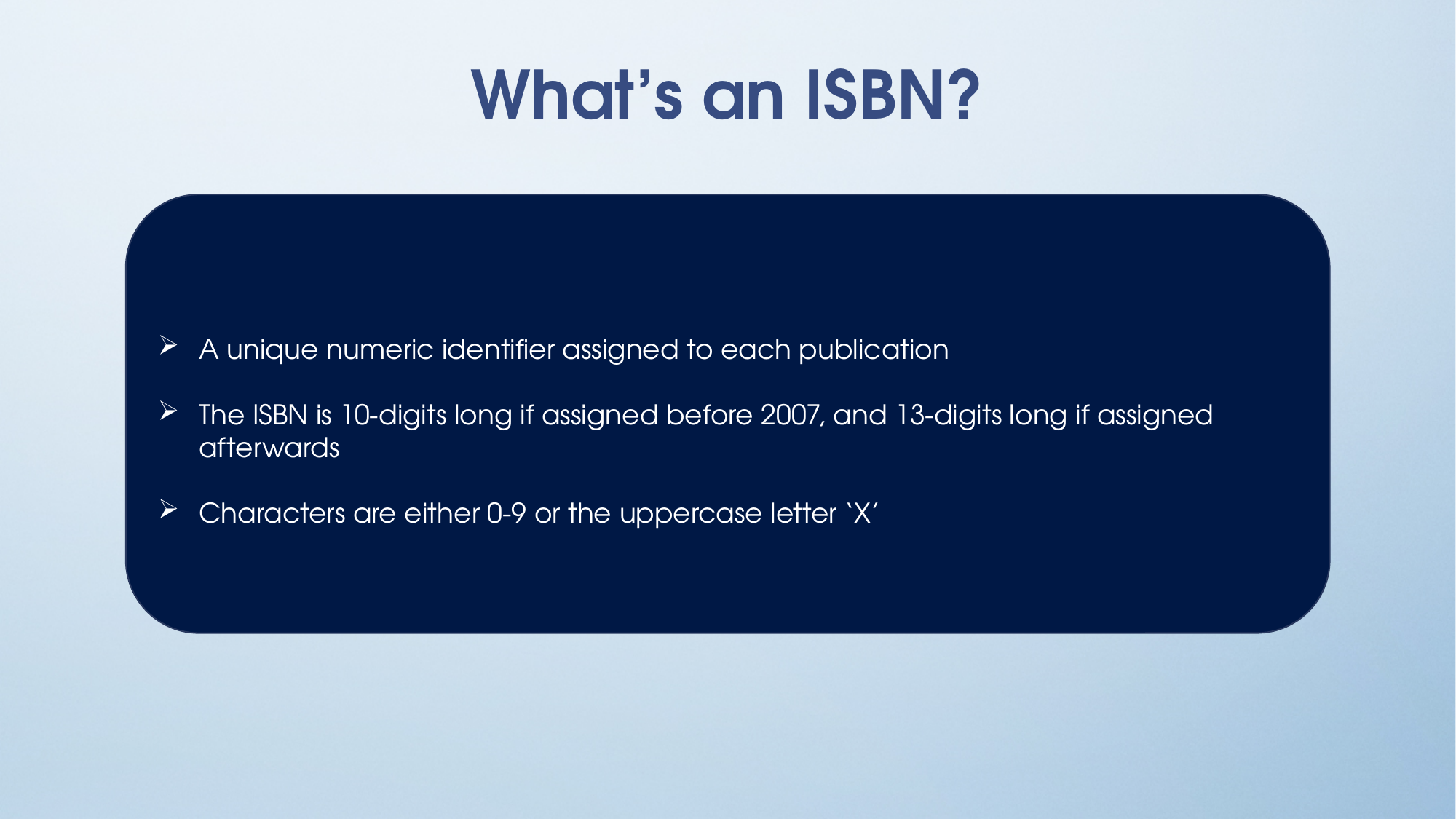

# What’s an ISBN?

A unique numeric identifier assigned to each publication

The ISBN is 10-digits long if assigned before 2007, and 13-digits long if assigned afterwards

Characters are either 0-9 or the uppercase letter ‘X’